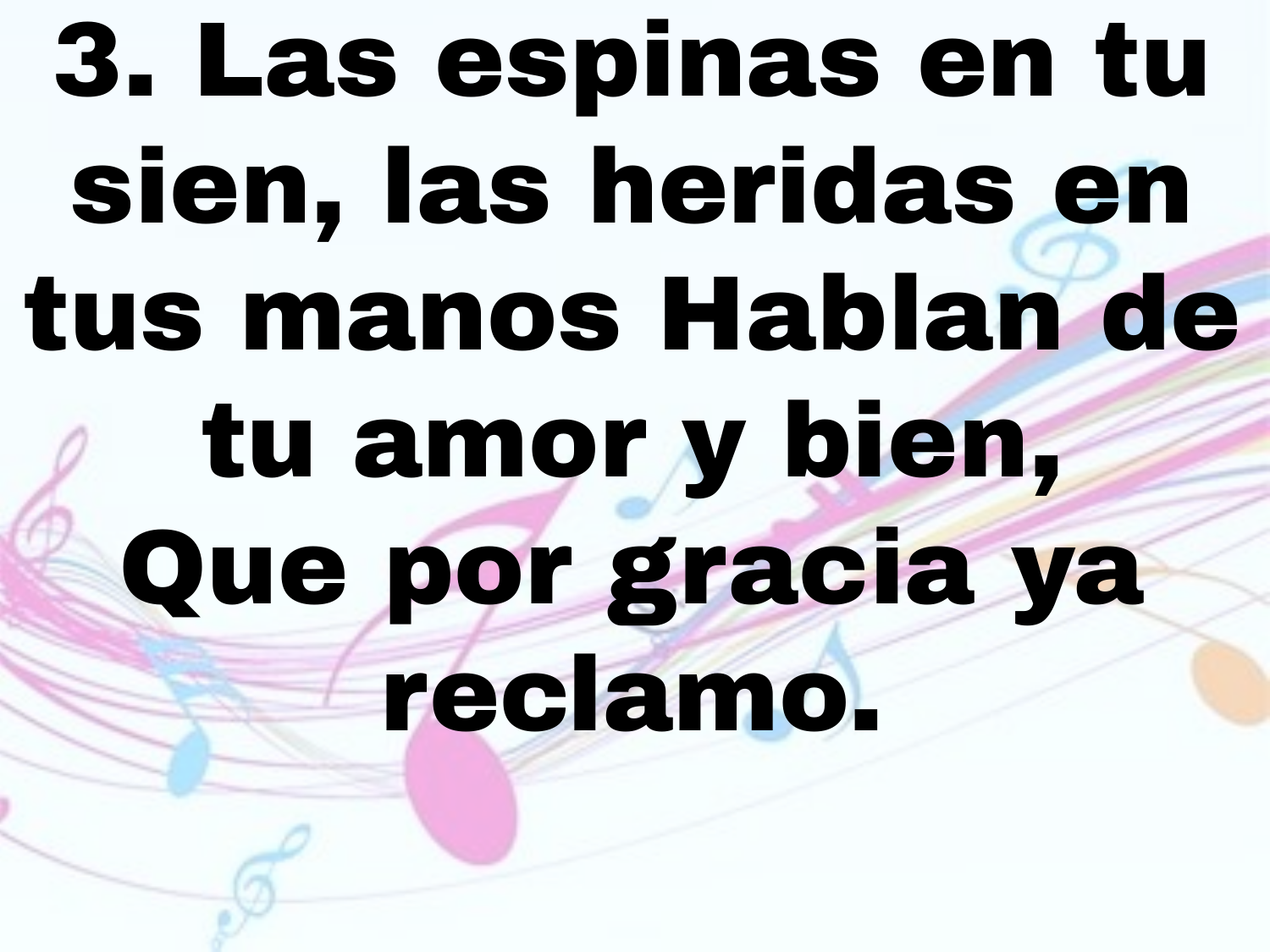

3. Las espinas en tu sien, las heridas en
tus manos Hablan de tu amor y bien,
Que por gracia ya reclamo.